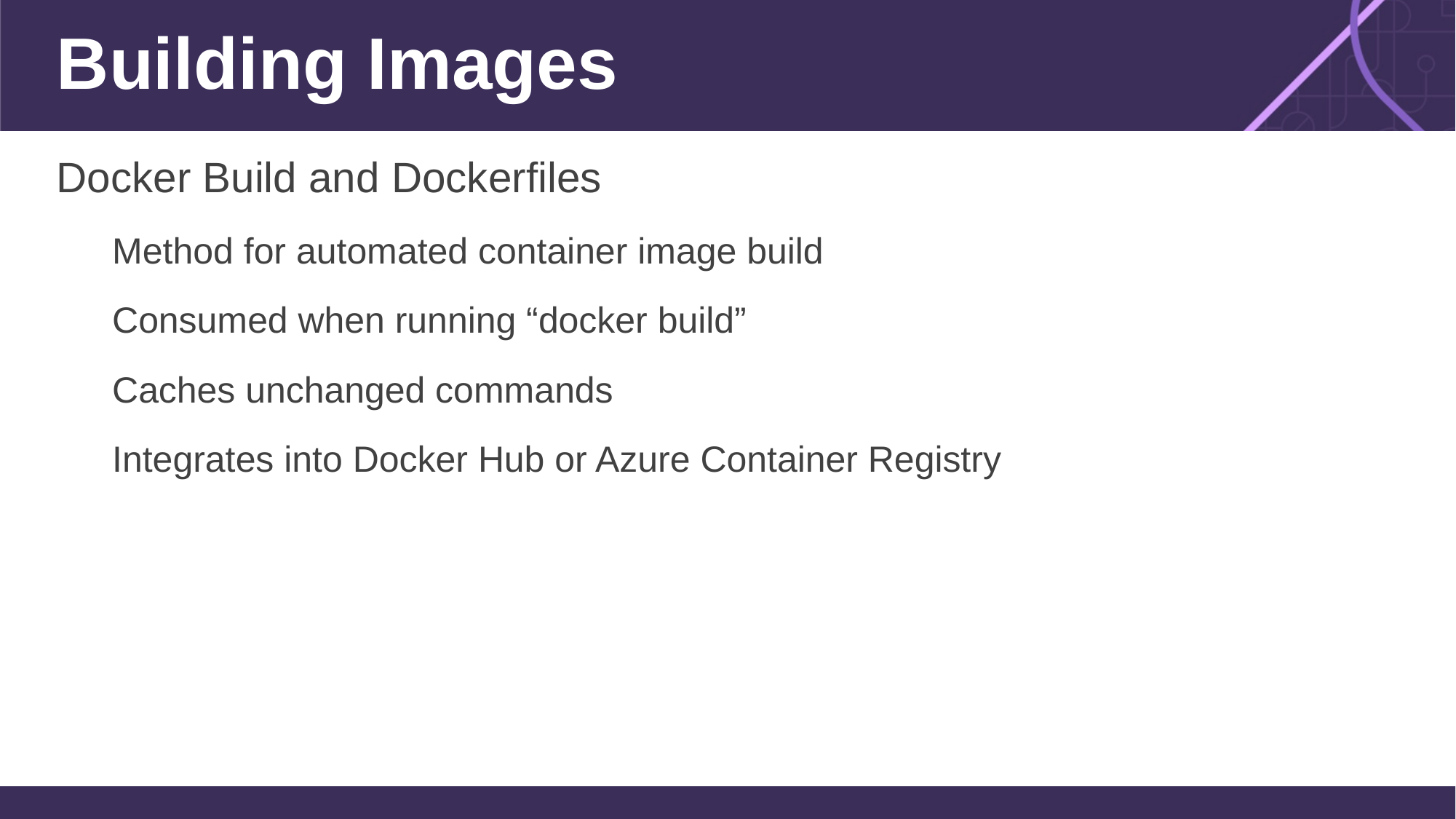

# Building Images
Docker Build and Dockerfiles
Method for automated container image build
Consumed when running “docker build”
Caches unchanged commands
Integrates into Docker Hub or Azure Container Registry